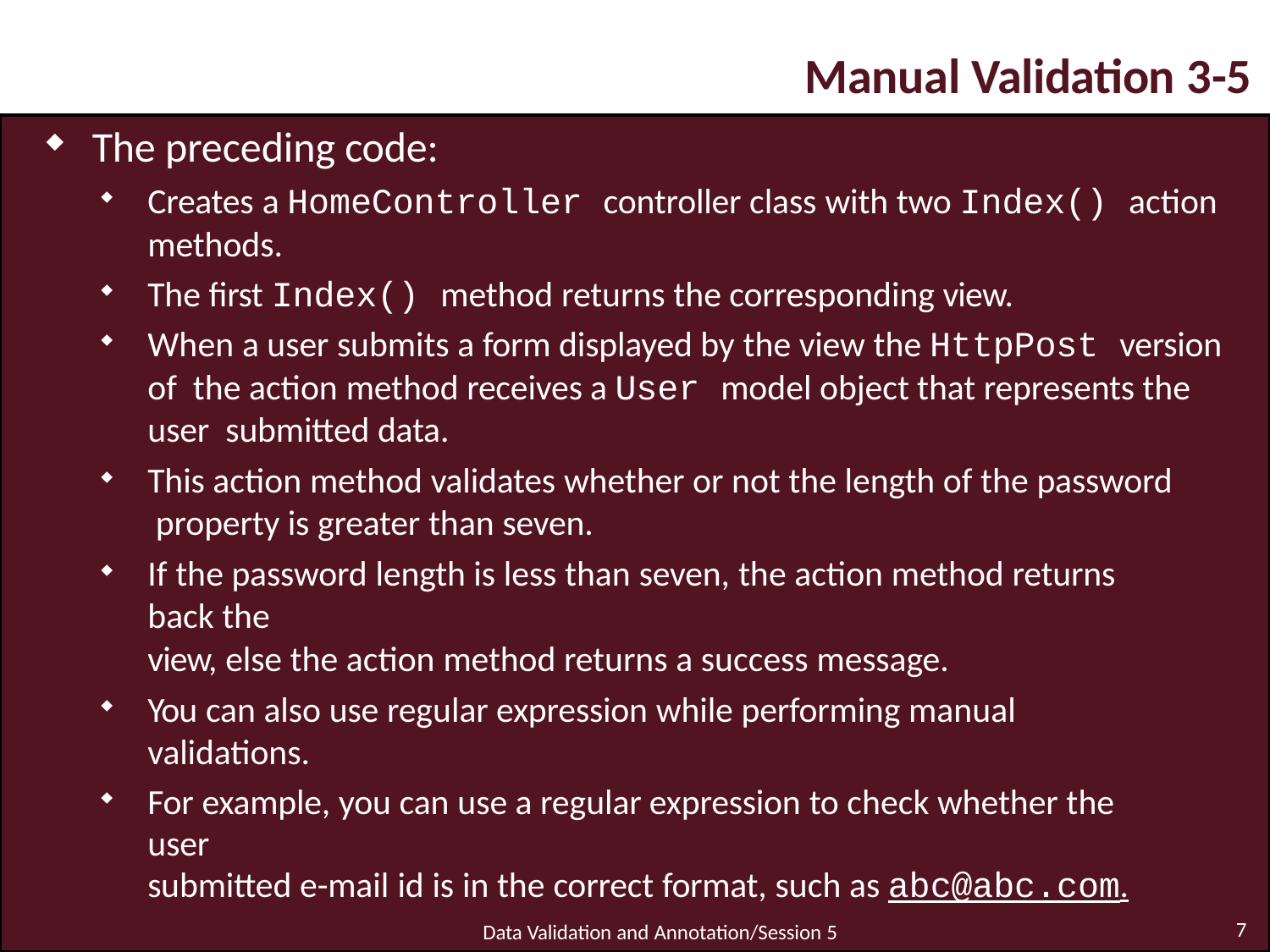

# Manual Validation 3-5
The preceding code:
Creates a HomeController controller class with two Index() action
methods.
The first Index() method returns the corresponding view.
When a user submits a form displayed by the view the HttpPost version of  the action method receives a User model object that represents the user  submitted data.
This action method validates whether or not the length of the password  property is greater than seven.
If the password length is less than seven, the action method returns back the
view, else the action method returns a success message.
You can also use regular expression while performing manual validations.
For example, you can use a regular expression to check whether the user
submitted e-mail id is in the correct format, such as abc@abc.com.
7
Data Validation and Annotation/Session 5